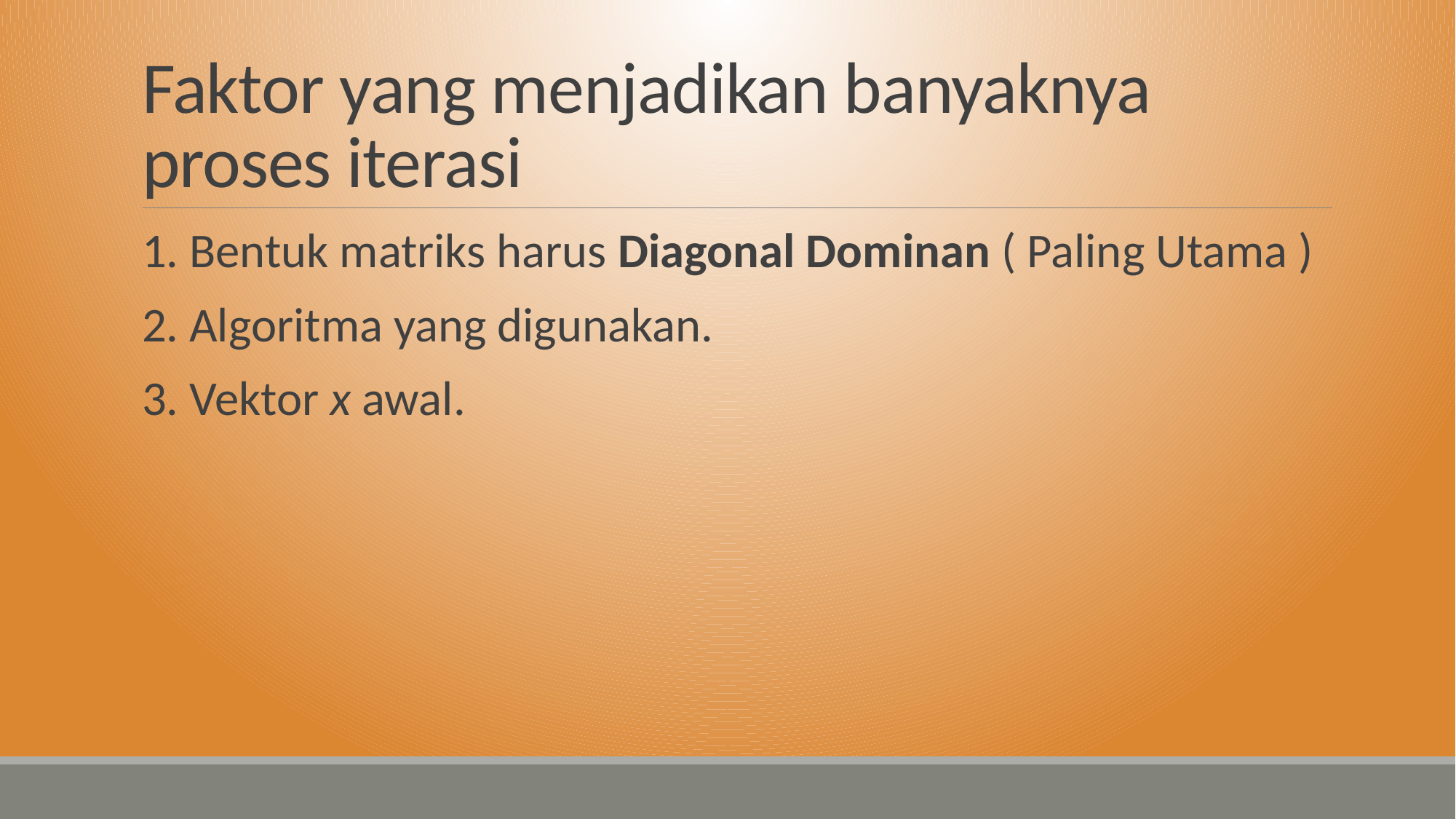

# Faktor yang menjadikan banyaknya proses iterasi
1. Bentuk matriks harus Diagonal Dominan ( Paling Utama )
2. Algoritma yang digunakan.
3. Vektor x awal.